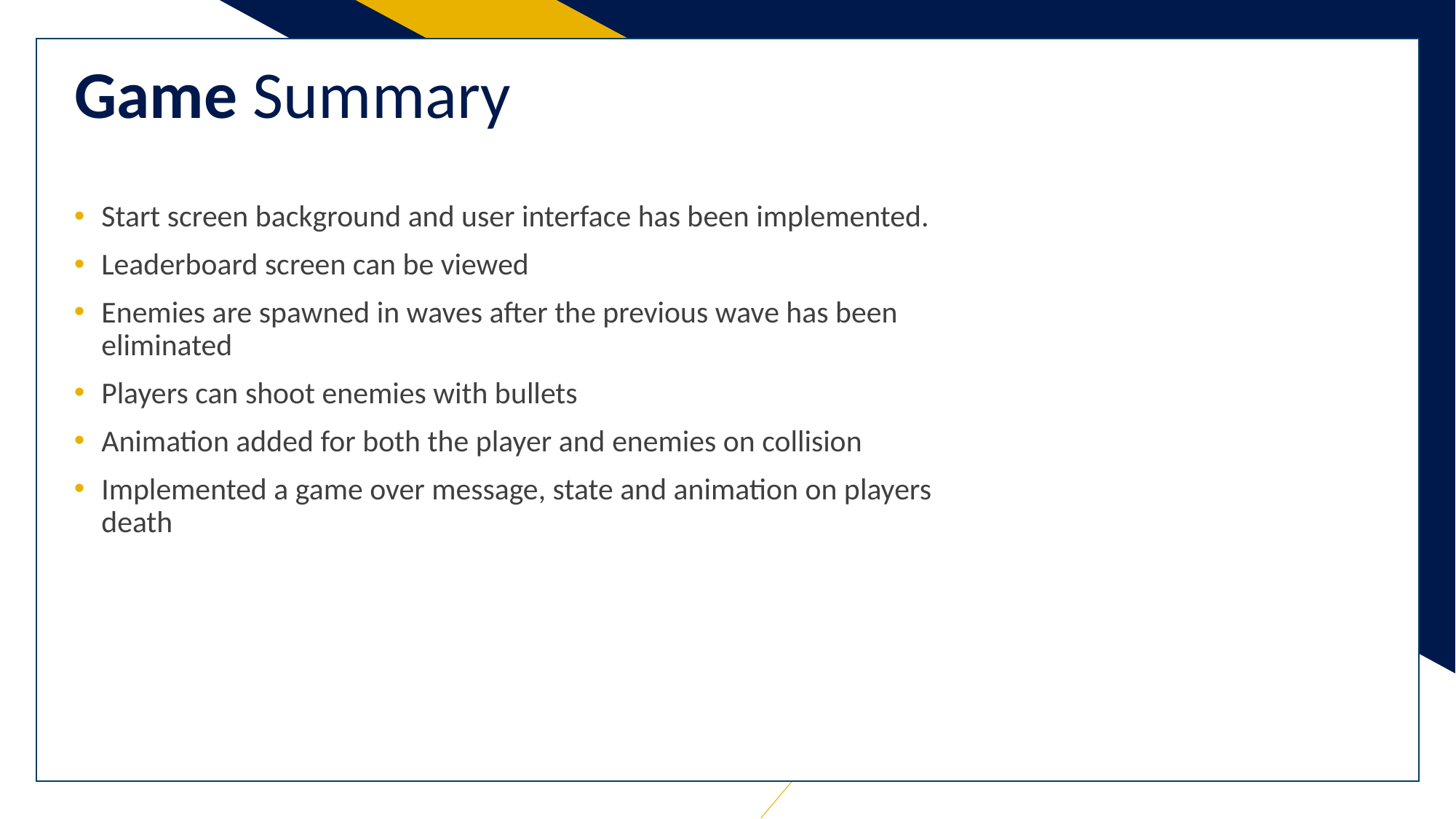

v
# Game Summary
Start screen background and user interface has been implemented.
Leaderboard screen can be viewed
Enemies are spawned in waves after the previous wave has been eliminated
Players can shoot enemies with bullets
Animation added for both the player and enemies on collision
Implemented a game over message, state and animation on players death